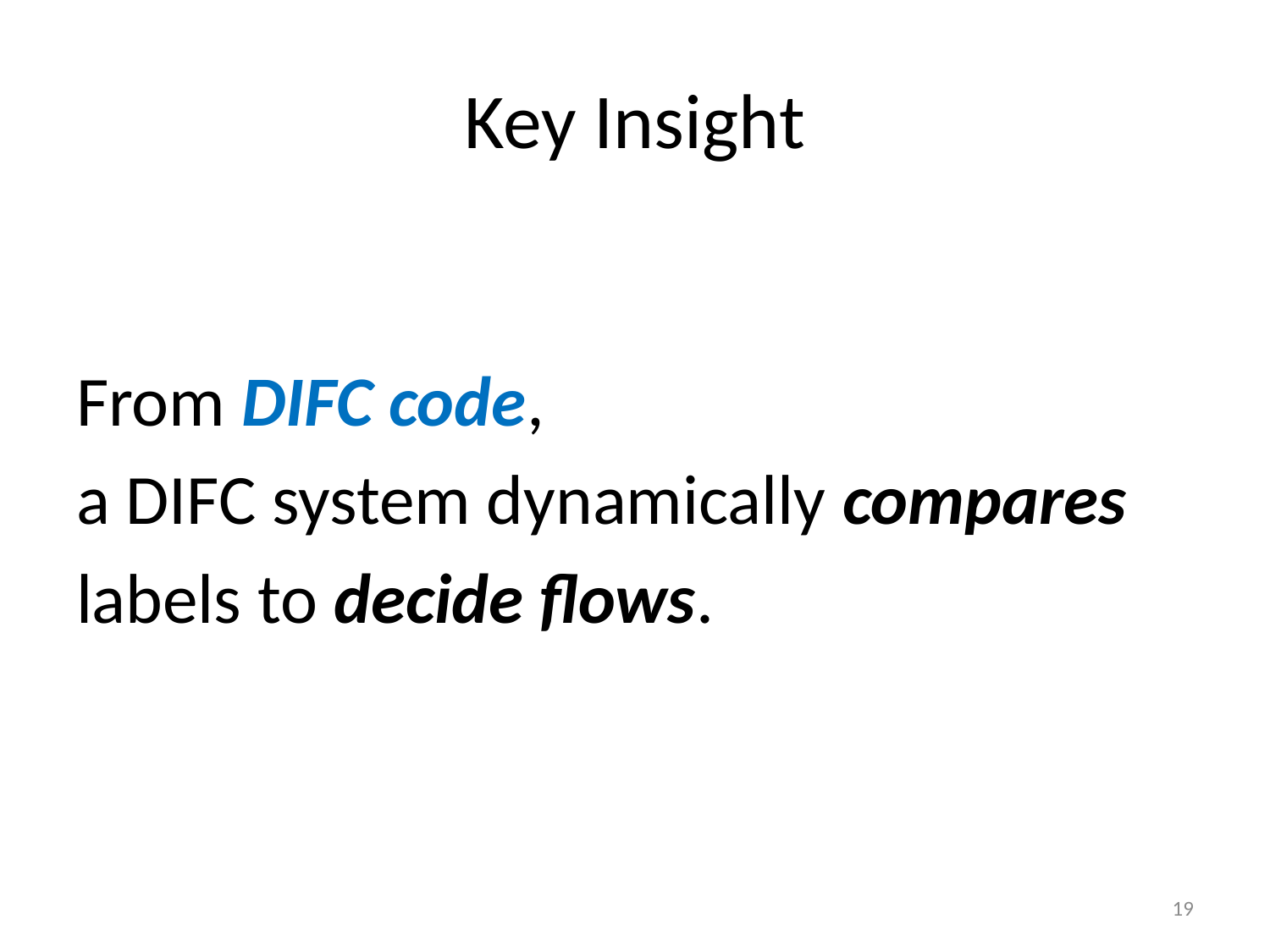

# Key Insight
From DIFC code,
a DIFC system dynamically compares
labels to decide flows.
19